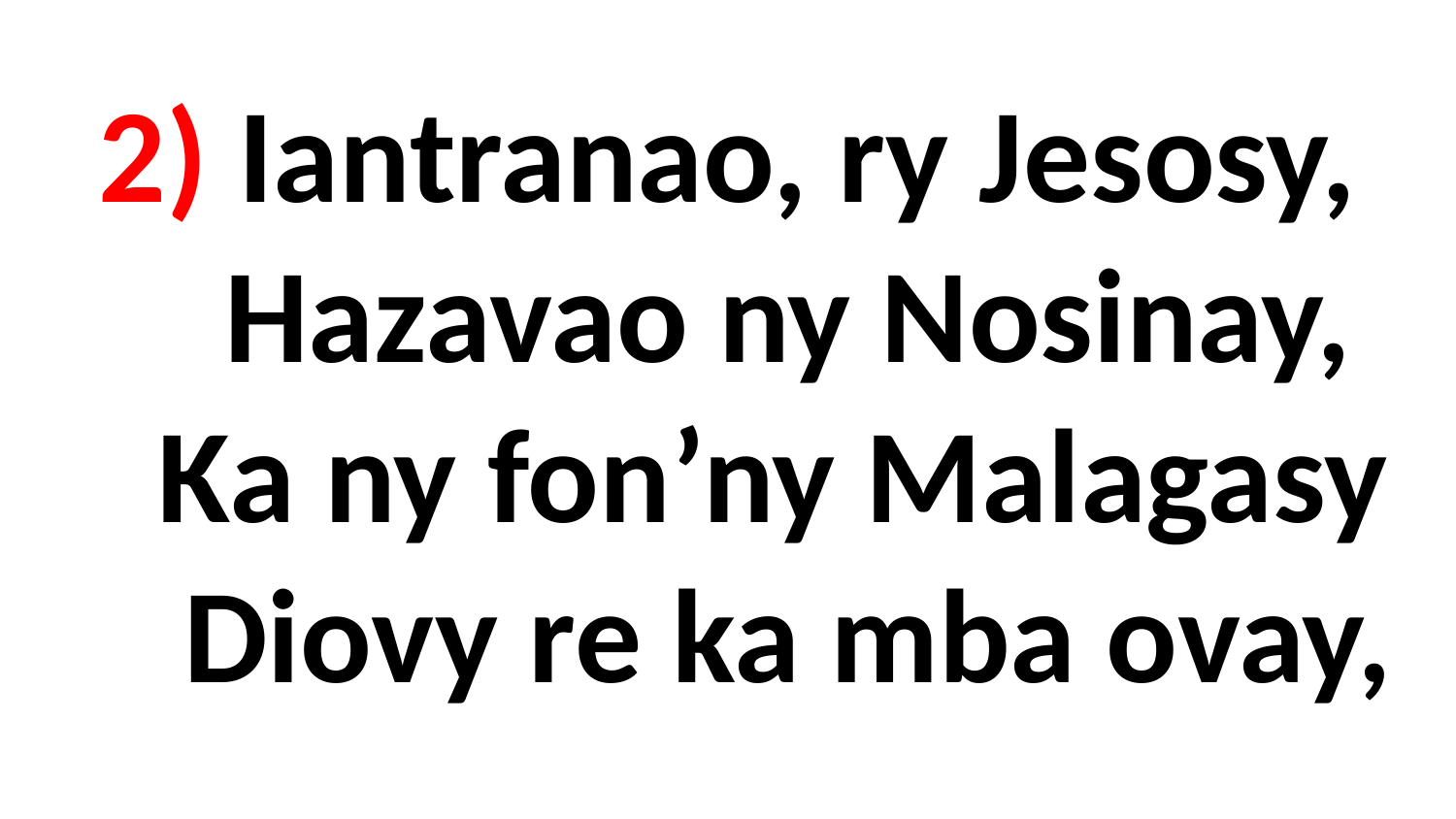

# 2) Iantranao, ry Jesosy, Hazavao ny Nosinay, Ka ny fon’ny Malagasy Diovy re ka mba ovay,